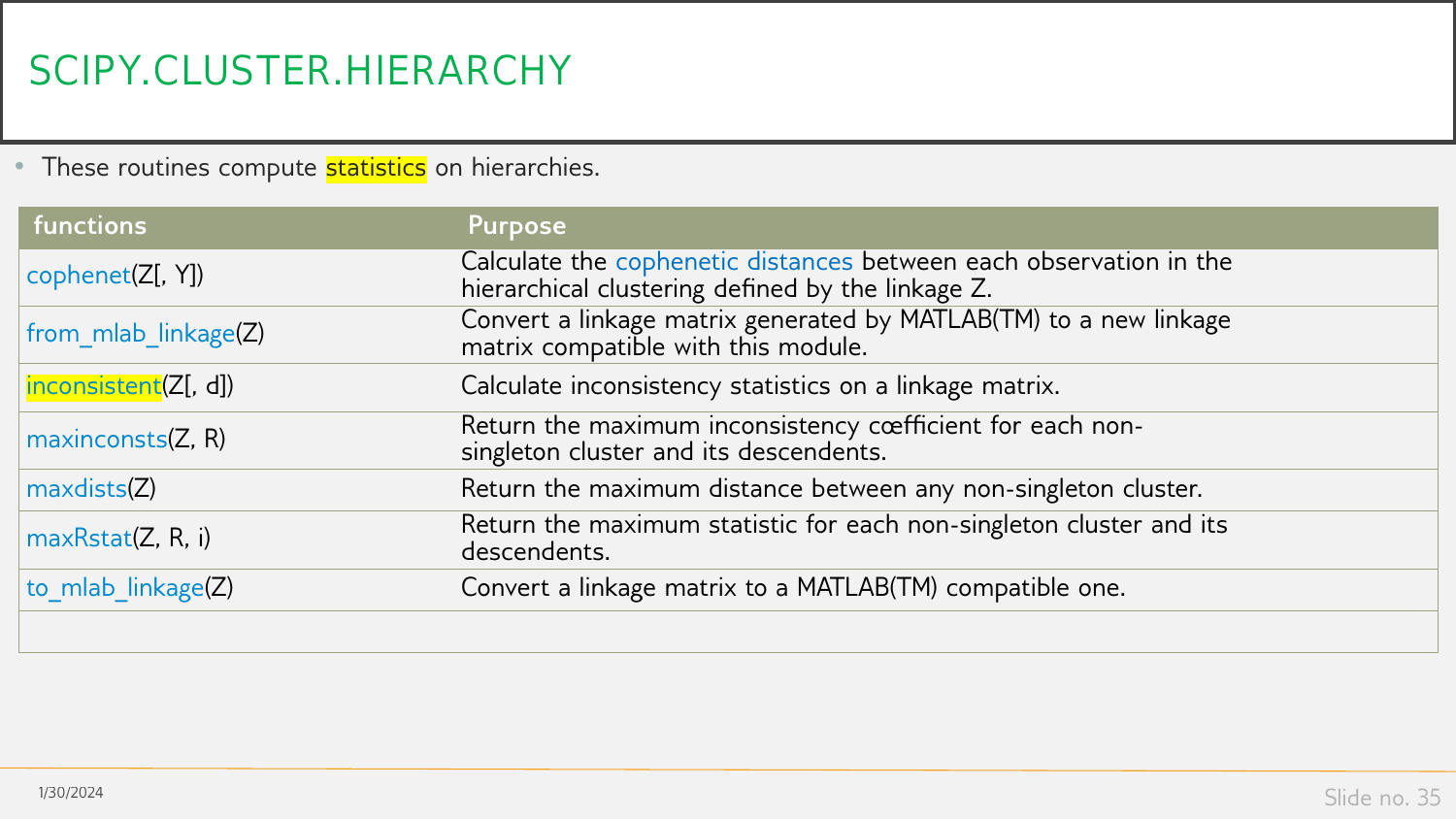

# scipy.cluster.hierarchy
These routines compute statistics on hierarchies.
| functions | Purpose |  |
| --- | --- | --- |
| cophenet(Z[, Y]) | Calculate the cophenetic distances between each observation in the hierarchical clustering defined by the linkage Z. |  |
| from\_mlab\_linkage(Z) | Convert a linkage matrix generated by MATLAB(TM) to a new linkage matrix compatible with this module. |  |
| inconsistent(Z[, d]) | Calculate inconsistency statistics on a linkage matrix. |  |
| maxinconsts(Z, R) | Return the maximum inconsistency coefficient for each non-singleton cluster and its descendents. |  |
| maxdists(Z) | Return the maximum distance between any non-singleton cluster. |  |
| maxRstat(Z, R, i) | Return the maximum statistic for each non-singleton cluster and its descendents. |  |
| to\_mlab\_linkage(Z) | Convert a linkage matrix to a MATLAB(TM) compatible one. |  |
|  |  |  |
1/30/2024
Slide no. 35